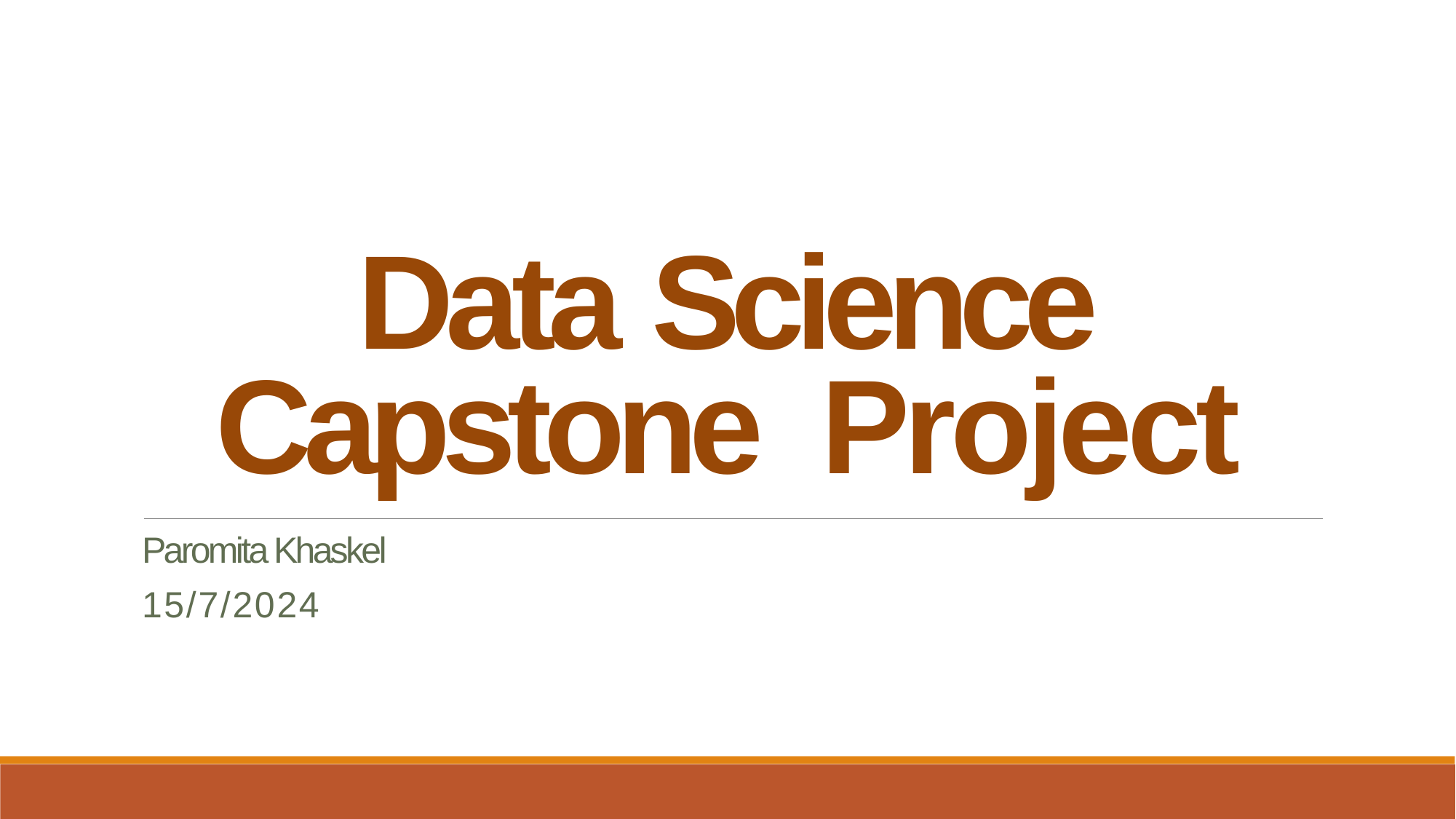

Data Science Capstone  Project
Paromita Khaskel
15/7/2024